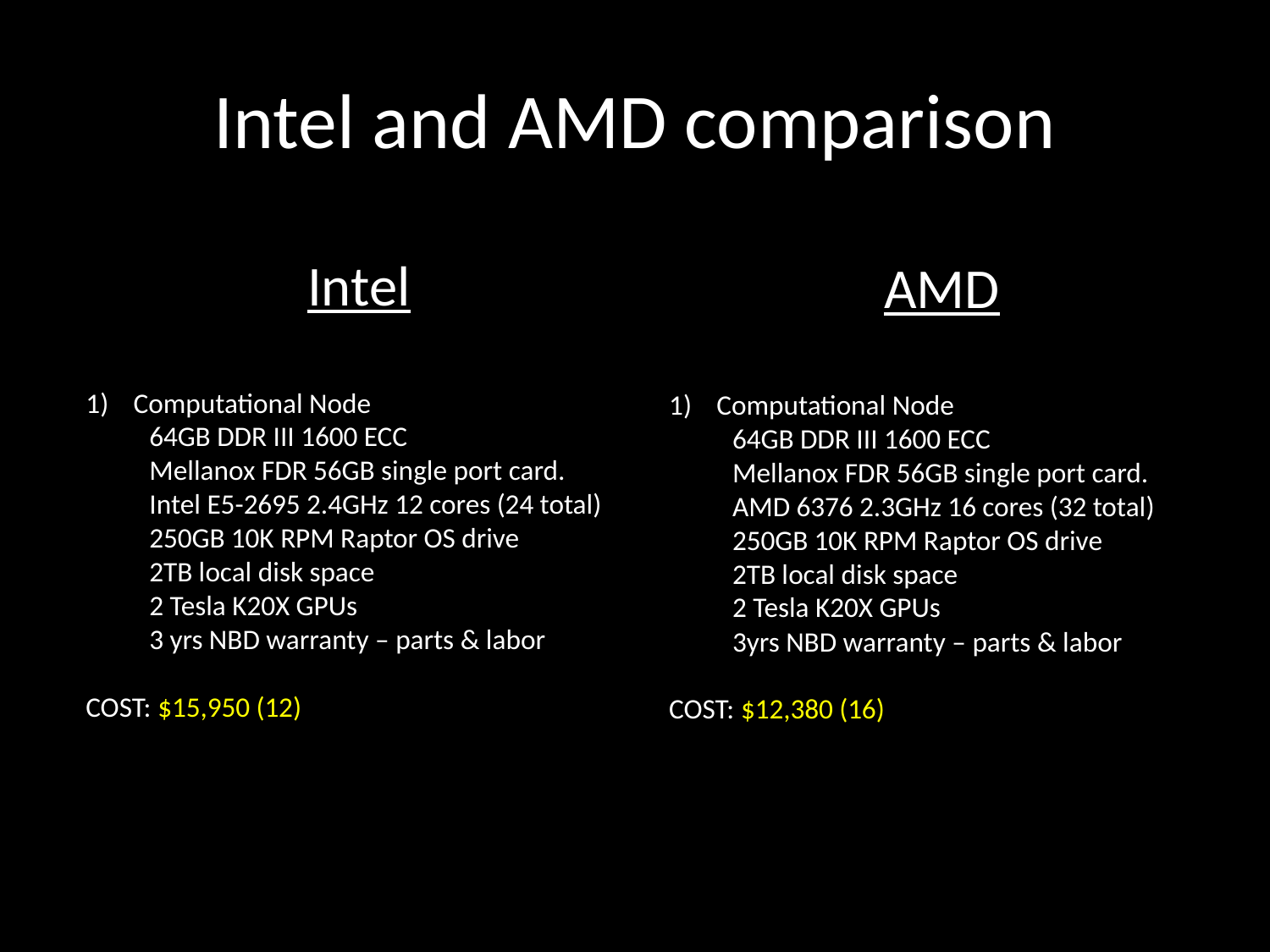

# Intel and AMD comparison
Intel

Computational Node
64GB DDR III 1600 ECC
Mellanox FDR 56GB single port card.
Intel E5-2695 2.4GHz 12 cores (24 total)
250GB 10K RPM Raptor OS drive
2TB local disk space
2 Tesla K20X GPUs
3 yrs NBD warranty – parts & labor

COST: $15,950 (12)

AMD

Computational Node
64GB DDR III 1600 ECC
Mellanox FDR 56GB single port card.
AMD 6376 2.3GHz 16 cores (32 total)
250GB 10K RPM Raptor OS drive
2TB local disk space
2 Tesla K20X GPUs
3yrs NBD warranty – parts & labor

COST: $12,380 (16)